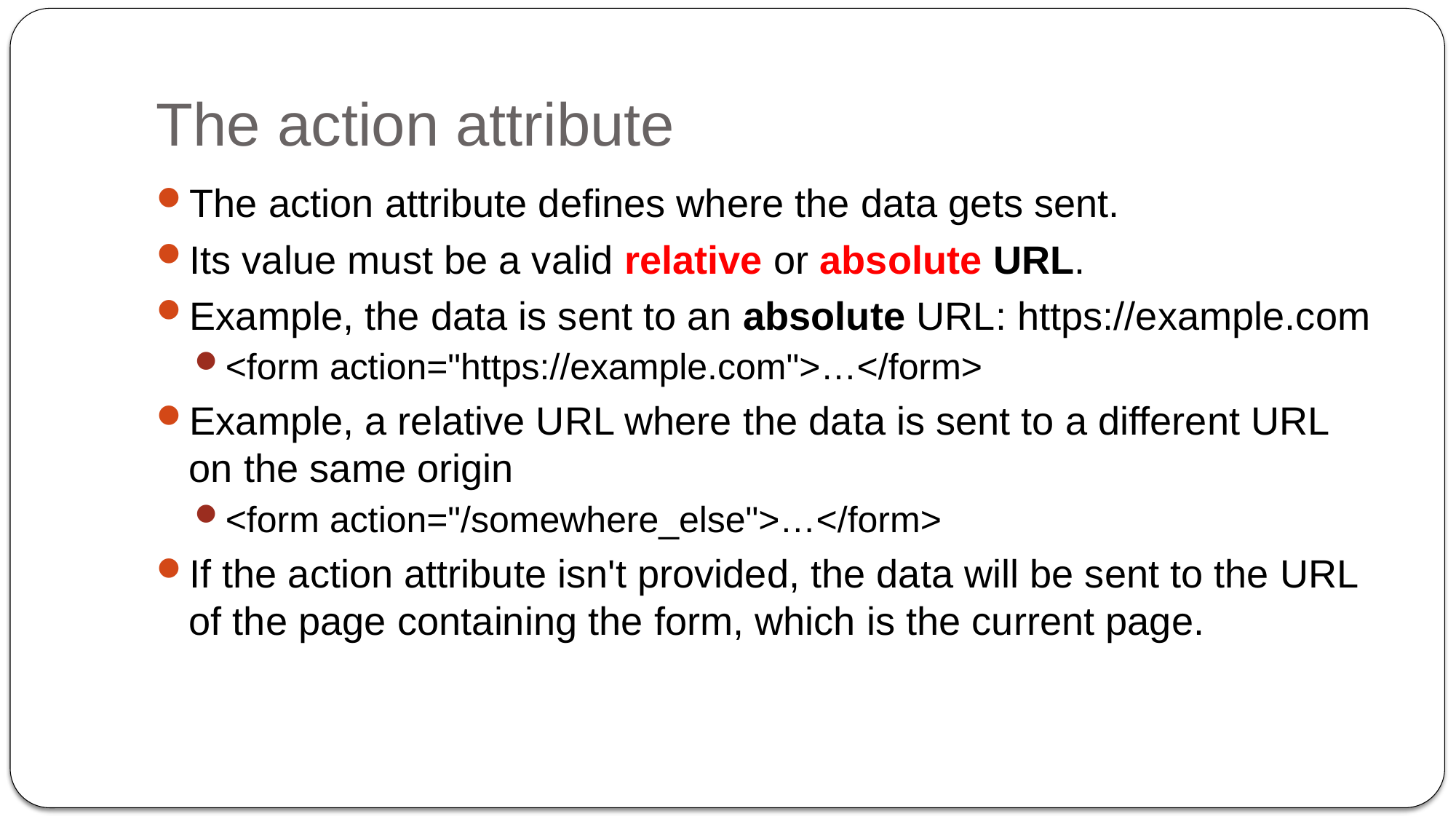

# The action attribute
The action attribute defines where the data gets sent.
Its value must be a valid relative or absolute URL.
Example, the data is sent to an absolute URL: https://example.com
<form action="https://example.com">…</form>
Example, a relative URL where the data is sent to a different URL on the same origin
<form action="/somewhere_else">…</form>
If the action attribute isn't provided, the data will be sent to the URL of the page containing the form, which is the current page.